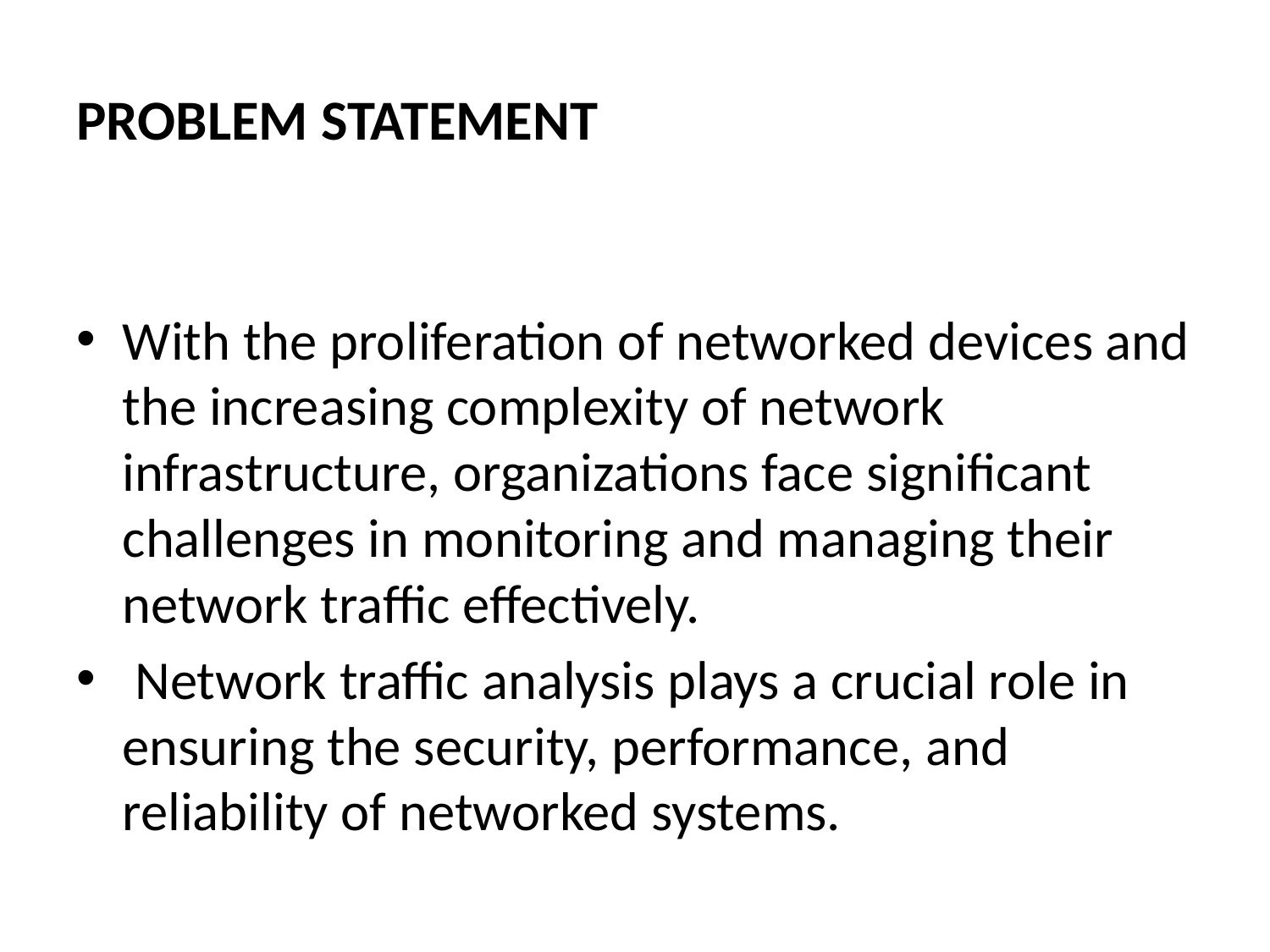

# PROBLEM STATEMENT

With the proliferation of networked devices and the increasing complexity of network infrastructure, organizations face significant challenges in monitoring and managing their network traffic effectively.
 Network traffic analysis plays a crucial role in ensuring the security, performance, and reliability of networked systems.